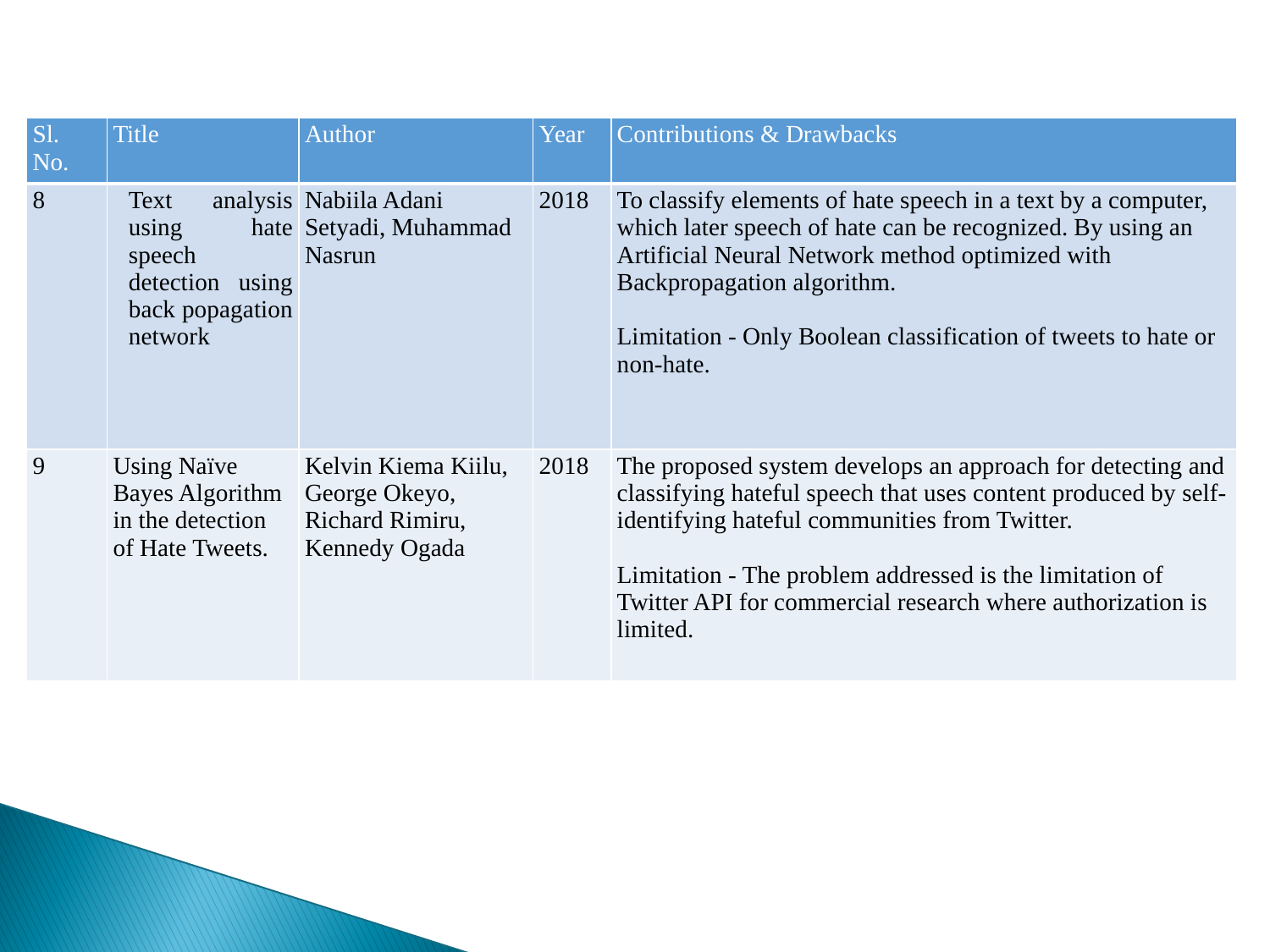

| Sl. No. | Title | Author | Year | Contributions & Drawbacks |
| --- | --- | --- | --- | --- |
| 8 | Text analysis using hate speech detection using back popagation network | Nabiila Adani Setyadi, Muhammad Nasrun | 2018 | To classify elements of hate speech in a text by a computer, which later speech of hate can be recognized. By using an Artificial Neural Network method optimized with Backpropagation algorithm. Limitation - Only Boolean classification of tweets to hate or non-hate. |
| 9 | Using Naïve Bayes Algorithm in the detection of Hate Tweets. | Kelvin Kiema Kiilu, George Okeyo, Richard Rimiru, Kennedy Ogada | 2018 | The proposed system develops an approach for detecting and classifying hateful speech that uses content produced by self-identifying hateful communities from Twitter. Limitation - The problem addressed is the limitation of Twitter API for commercial research where authorization is limited. |